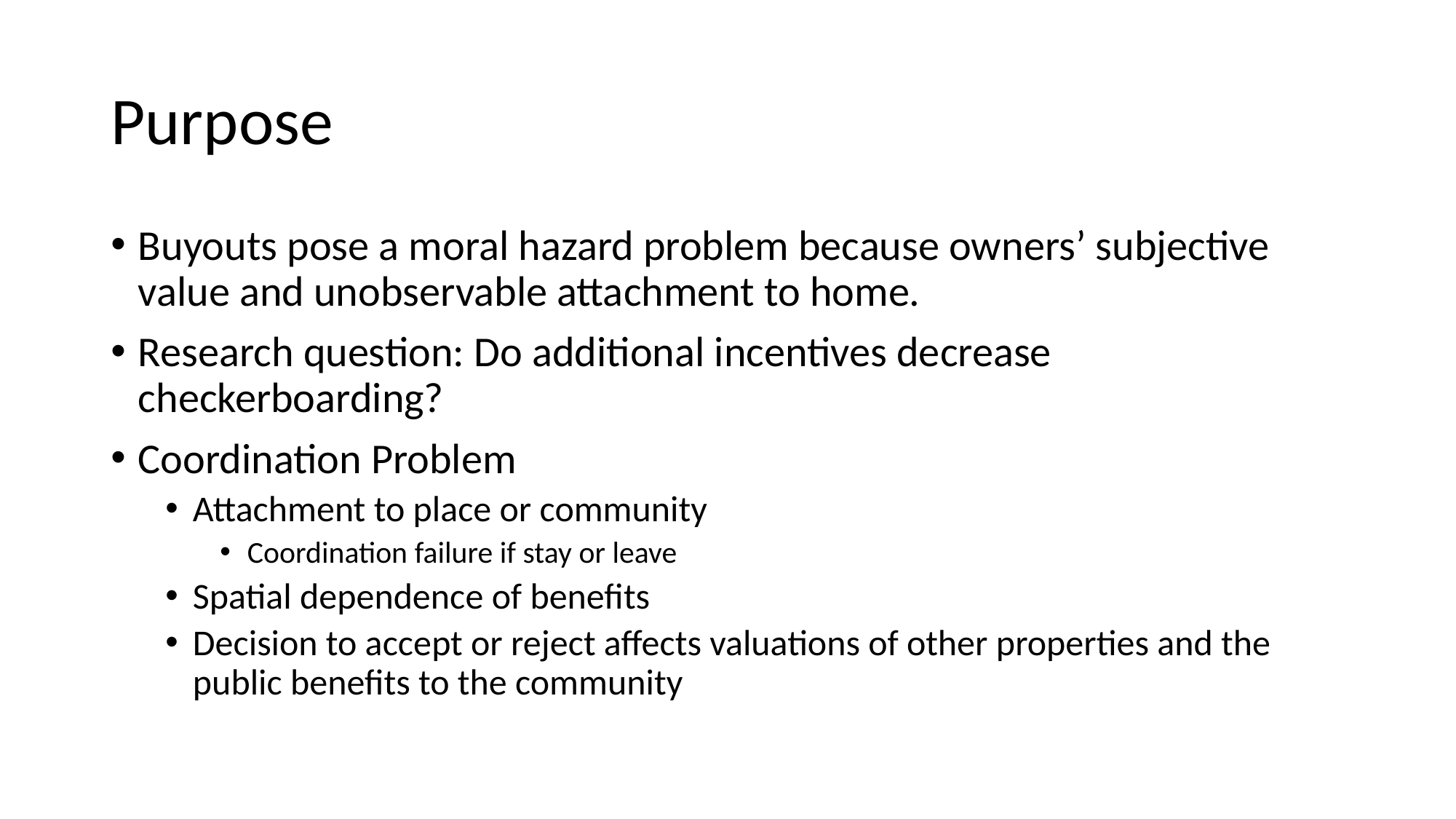

# Purpose
Buyouts pose a moral hazard problem because owners’ subjective value and unobservable attachment to home.
Research question: Do additional incentives decrease checkerboarding?
Coordination Problem
Attachment to place or community
Coordination failure if stay or leave
Spatial dependence of benefits
Decision to accept or reject affects valuations of other properties and the public benefits to the community